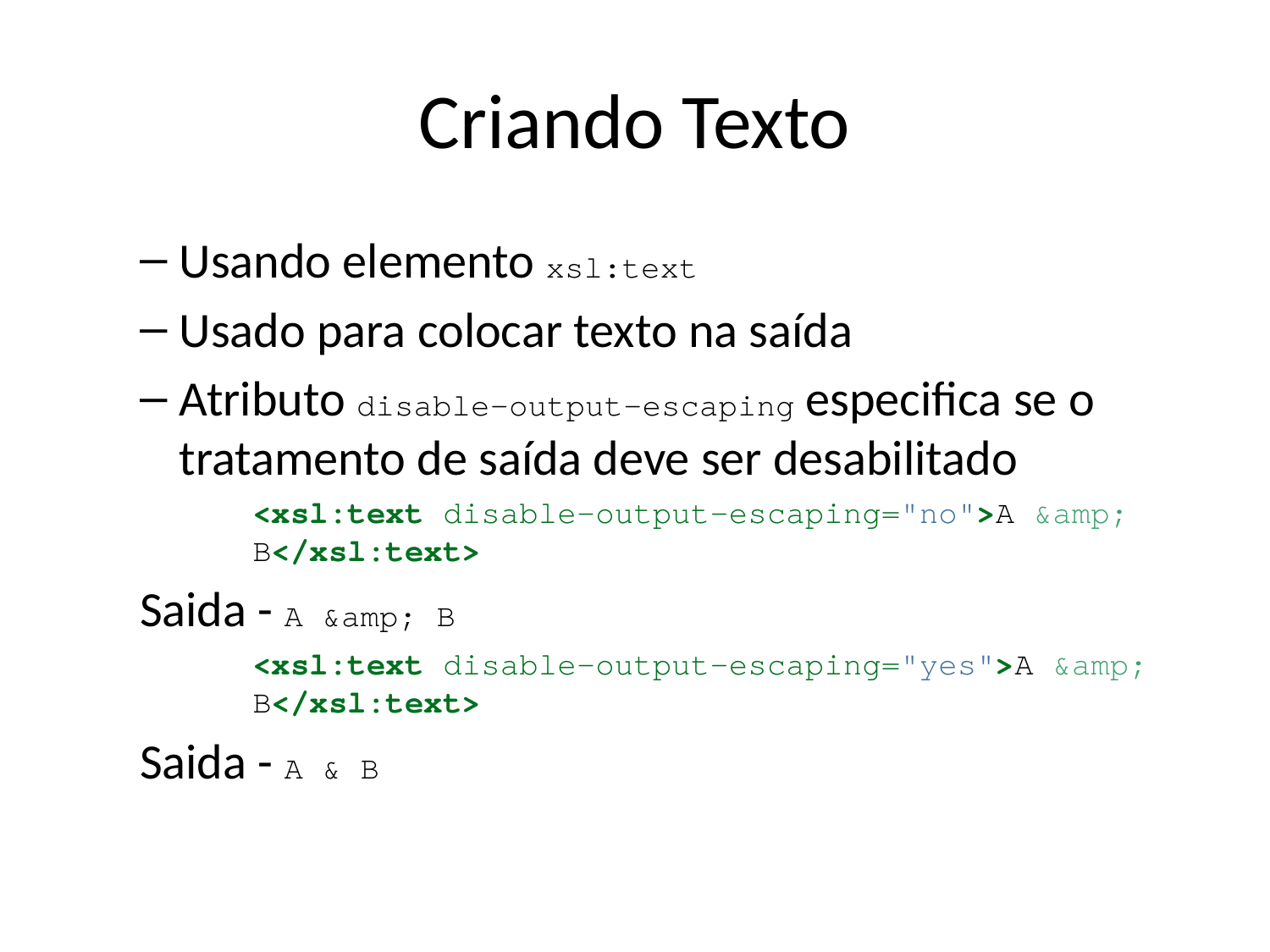

# Criando Texto
Usando elemento xsl:text
Usado para colocar texto na saída
Atributo disable-output-escaping especifica se o tratamento de saída deve ser desabilitado
<xsl:text disable-output-escaping="no">A &amp; B</xsl:text>
Saida - A &amp; B
<xsl:text disable-output-escaping="yes">A &amp; B</xsl:text>
Saida - A & B